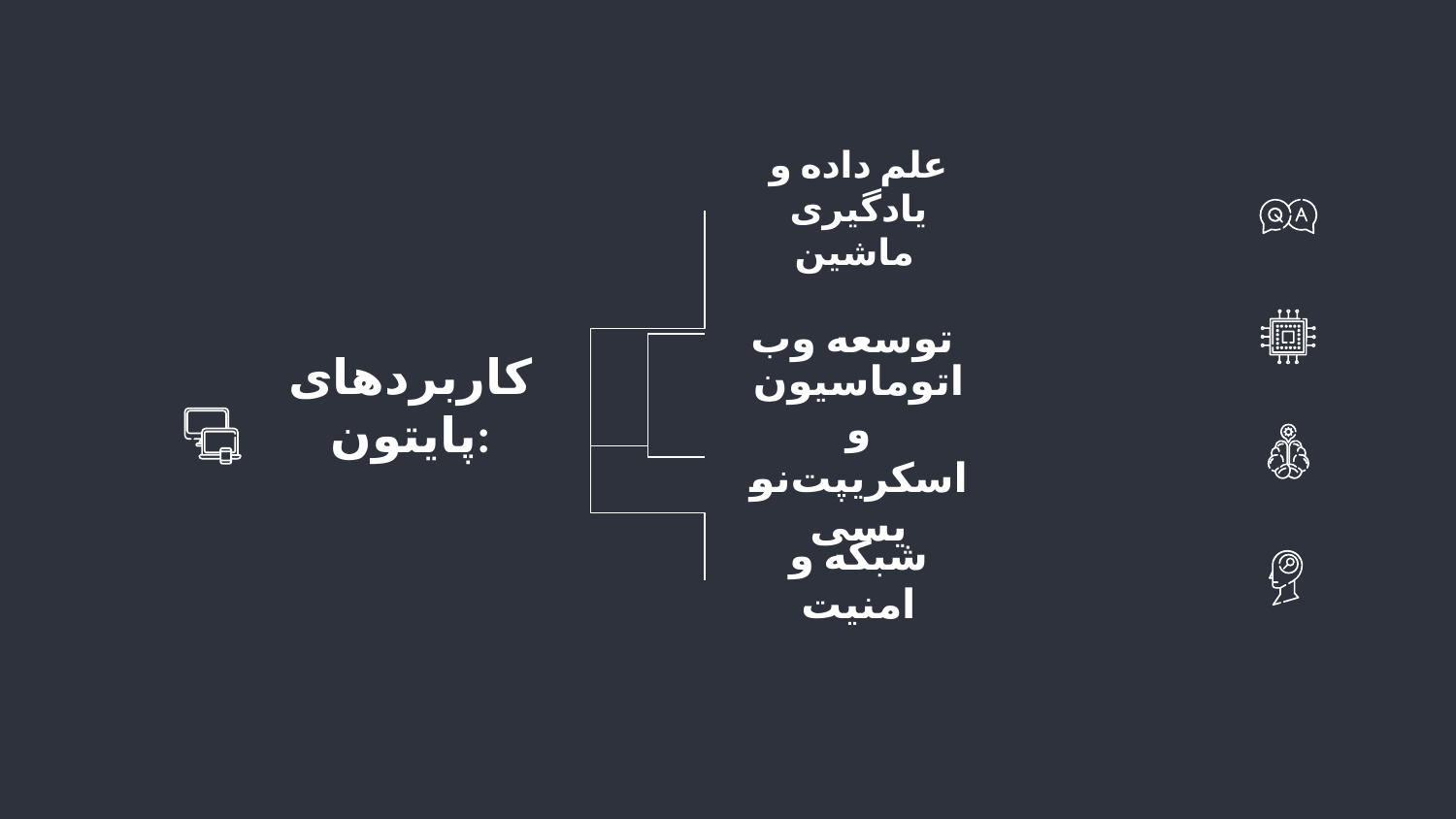

علم داده و یادگیری ماشین

توسعه وب

اتوماسیون و اسکریپت‌نویسی

کاربردهای پایتون:

شبکه و امنیت